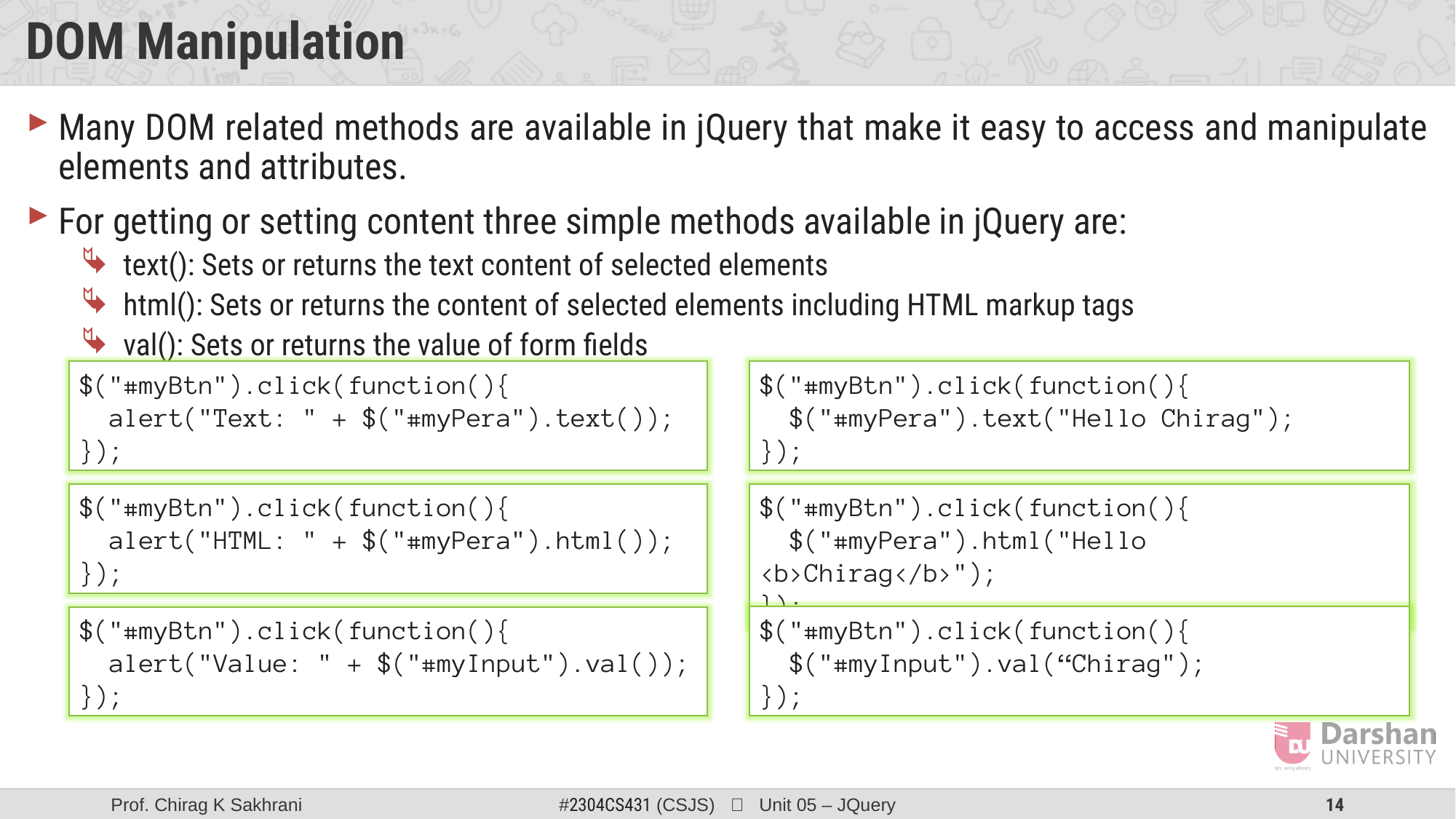

# DOM Manipulation
Many DOM related methods are available in jQuery that make it easy to access and manipulate elements and attributes.
For getting or setting content three simple methods available in jQuery are:
text(): Sets or returns the text content of selected elements
html(): Sets or returns the content of selected elements including HTML markup tags
val(): Sets or returns the value of form fields
$("#myBtn").click(function(){
  alert("Text: " + $("#myPera").text());
});
$("#myBtn").click(function(){
  $("#myPera").text("Hello Chirag");
});
$("#myBtn").click(function(){
  $("#myPera").html("Hello <b>Chirag</b>");
});
$("#myBtn").click(function(){
  alert("HTML: " + $("#myPera").html());
});
$("#myBtn").click(function(){
  $("#myInput").val(“Chirag");
});
$("#myBtn").click(function(){
  alert("Value: " + $("#myInput").val());
});